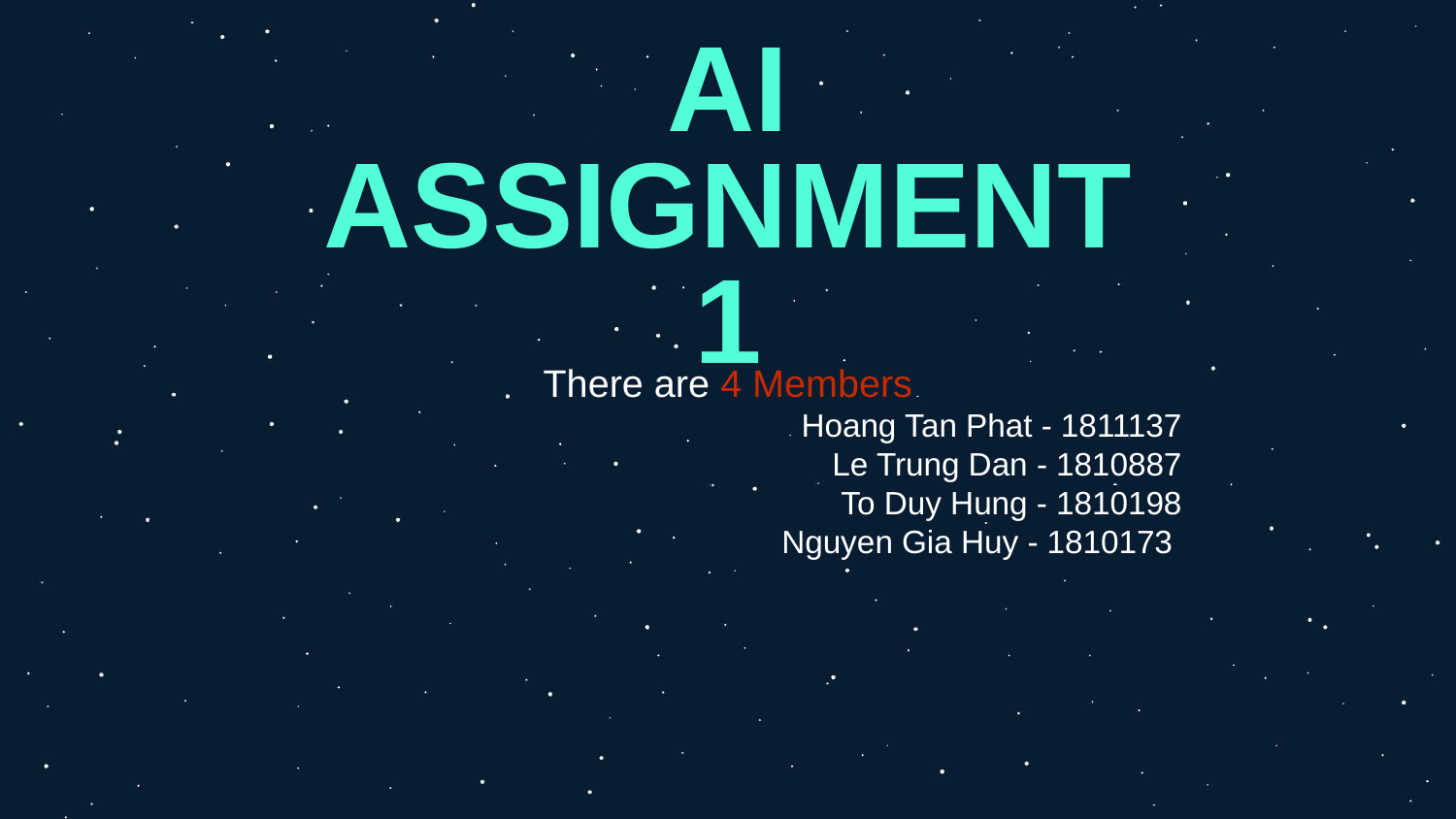

# AI ASSIGNMENT 1
There are 4 Members
Hoang Tan Phat - 1811137
Le Trung Dan - 1810887
To Duy Hung - 1810198
Nguyen Gia Huy - 1810173